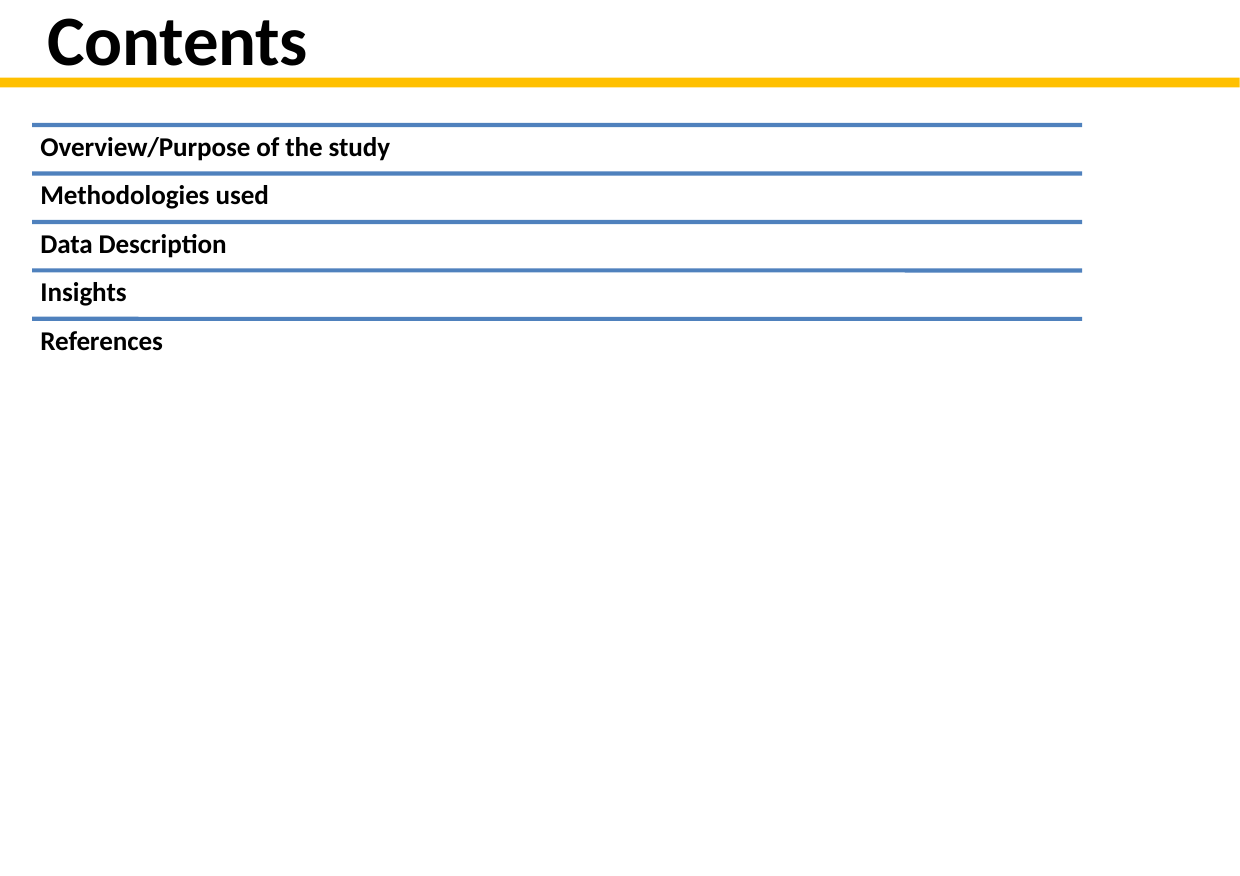

Contents
Overview/Purpose of the study
Methodologies used
Data Description
Insights
References